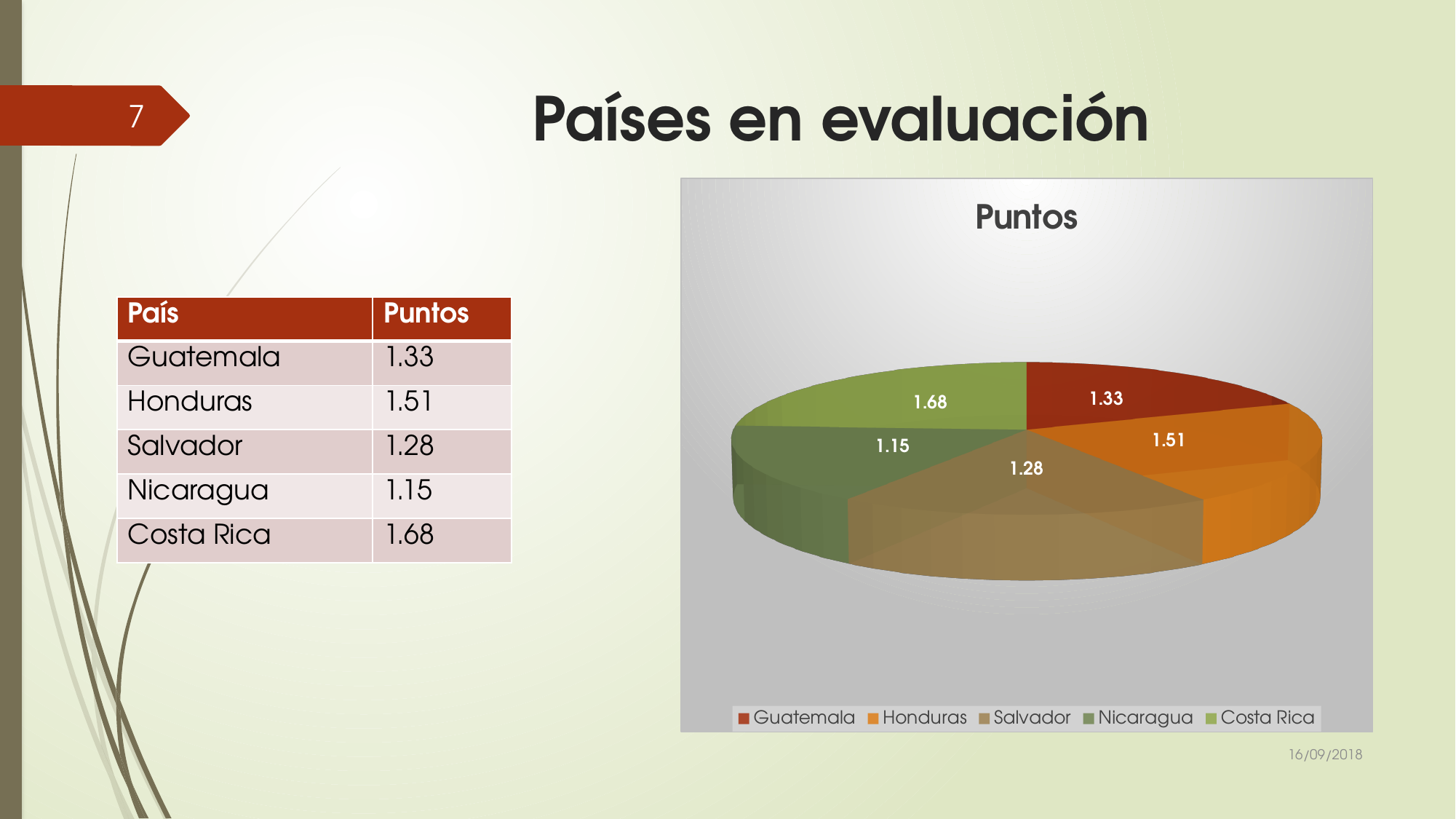

# Países en evaluación
7

[unsupported chart]

| País | Puntos |
| --- | --- |
| Guatemala | 1.33 |
| Honduras | 1.51 |
| Salvador | 1.28 |
| Nicaragua | 1.15 |
| Costa Rica | 1.68 |
16/09/2018